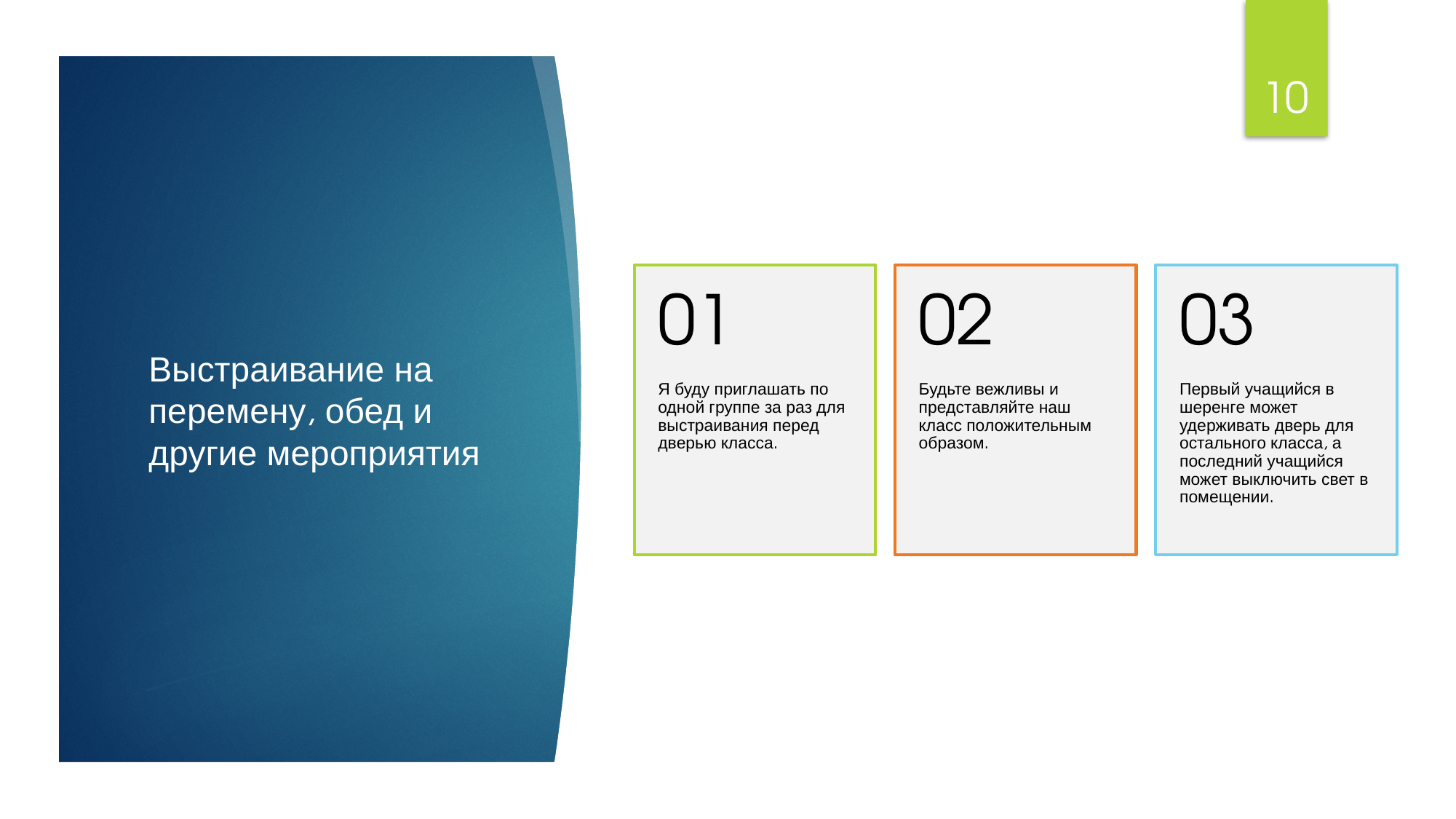

10
Я буду приглашать по одной группе за раз для выстраивания перед дверью класса.
01
Будьте вежливы и представляйте наш класс положительным образом.
02
Первый учащийся в шеренге может удерживать дверь для остального класса, а последний учащийся может выключить свет в помещении.
03
# Выстраивание на перемену, обед и другие мероприятия